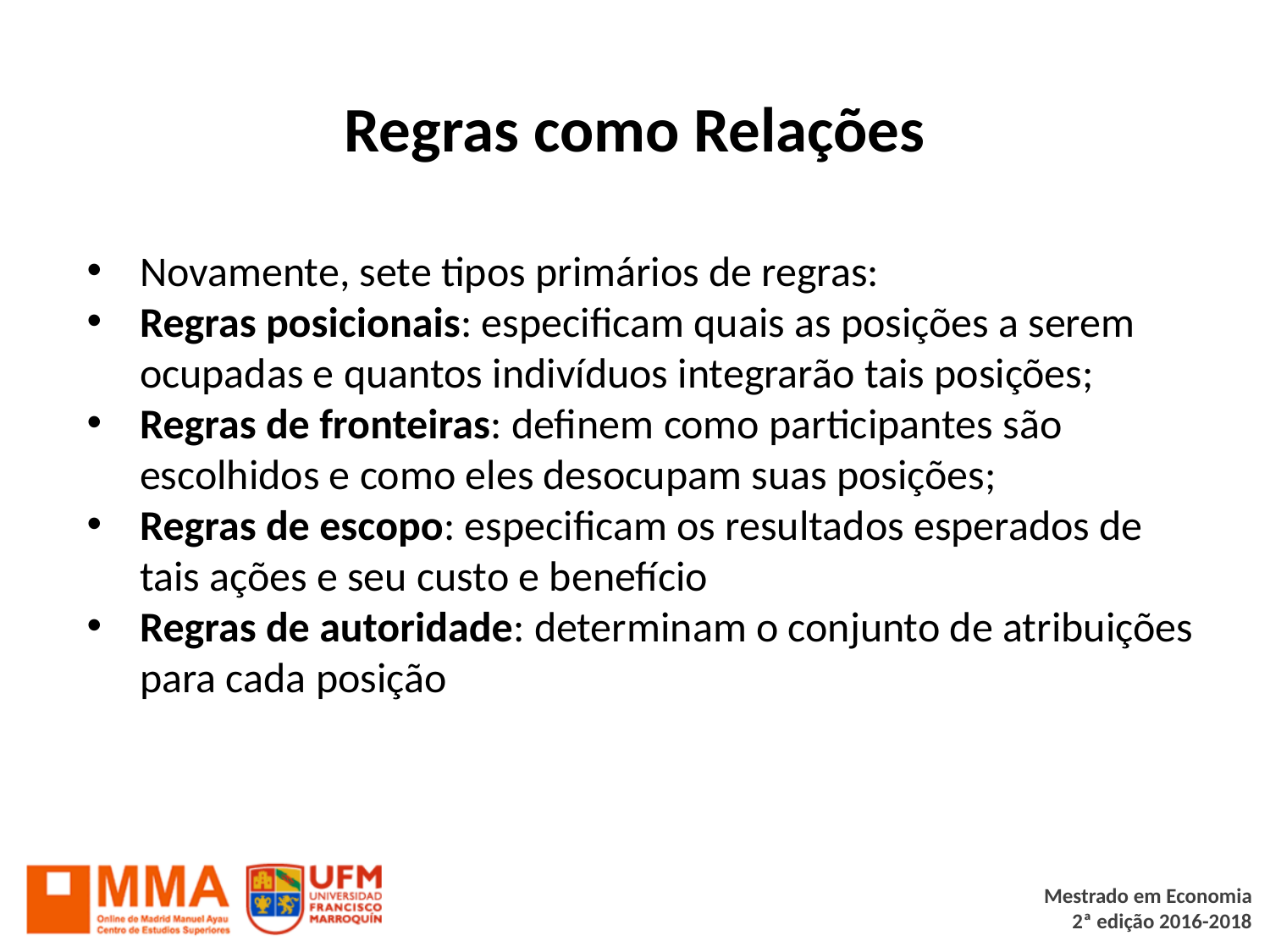

# Regras como Relações
Novamente, sete tipos primários de regras:
Regras posicionais: especificam quais as posições a serem ocupadas e quantos indivíduos integrarão tais posições;
Regras de fronteiras: definem como participantes são escolhidos e como eles desocupam suas posições;
Regras de escopo: especificam os resultados esperados de tais ações e seu custo e benefício
Regras de autoridade: determinam o conjunto de atribuições para cada posição